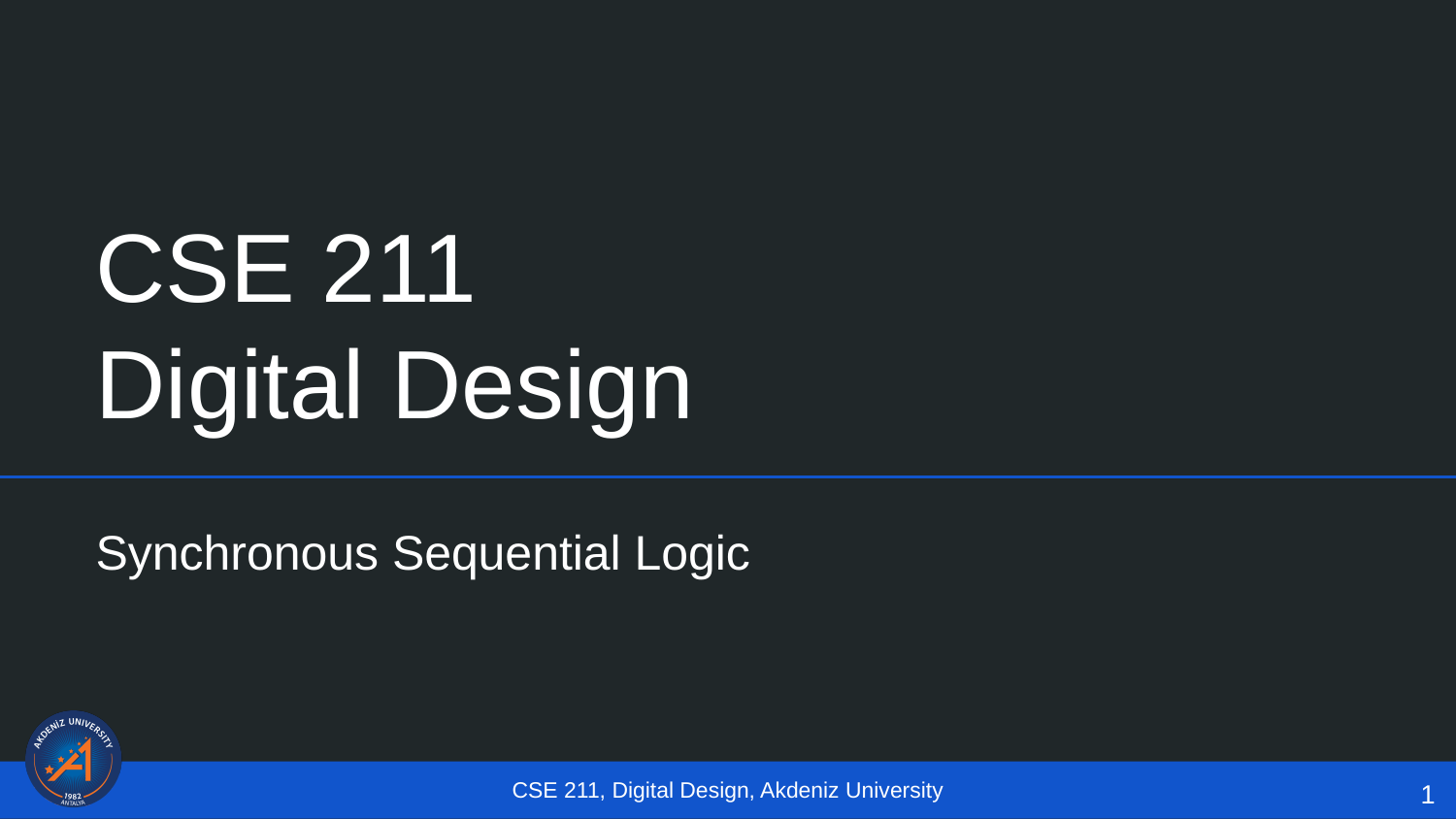

# CSE 211
Digital Design
Synchronous Sequential Logic
1